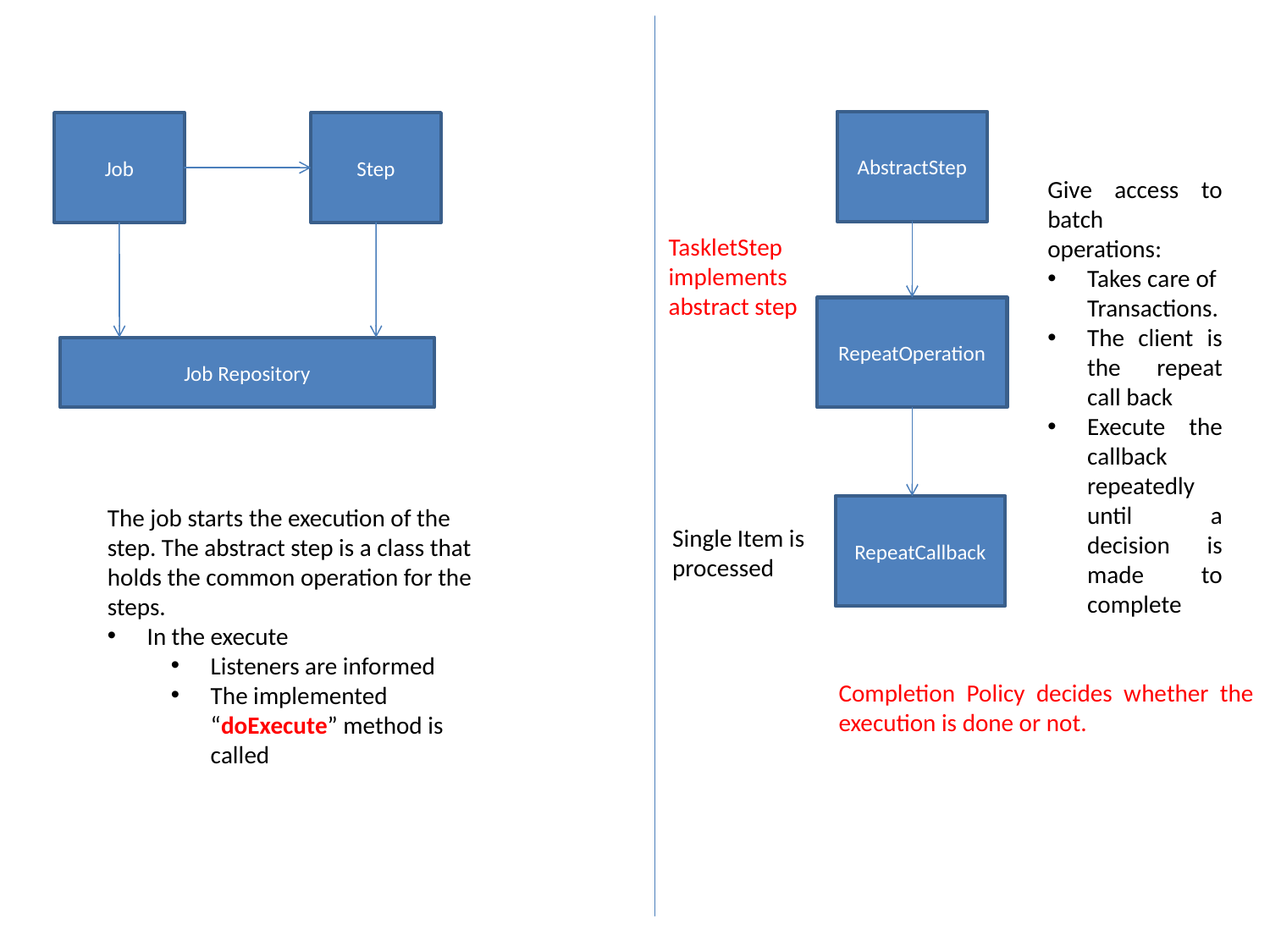

AbstractStep
Job
Step
Give access to batch operations:
Takes care of  Transactions.
The client is the repeat call back
Execute the callback repeatedly until a decision is made to complete

TaskletStep implements abstract step
RepeatOperation
Job Repository
The job starts the execution of the step. The abstract step is a class that holds the common operation for the steps.
In the execute
Listeners are informed
The implemented “doExecute” method is called

RepeatCallback
Single Item is processed
Completion Policy decides whether the execution is done or not.